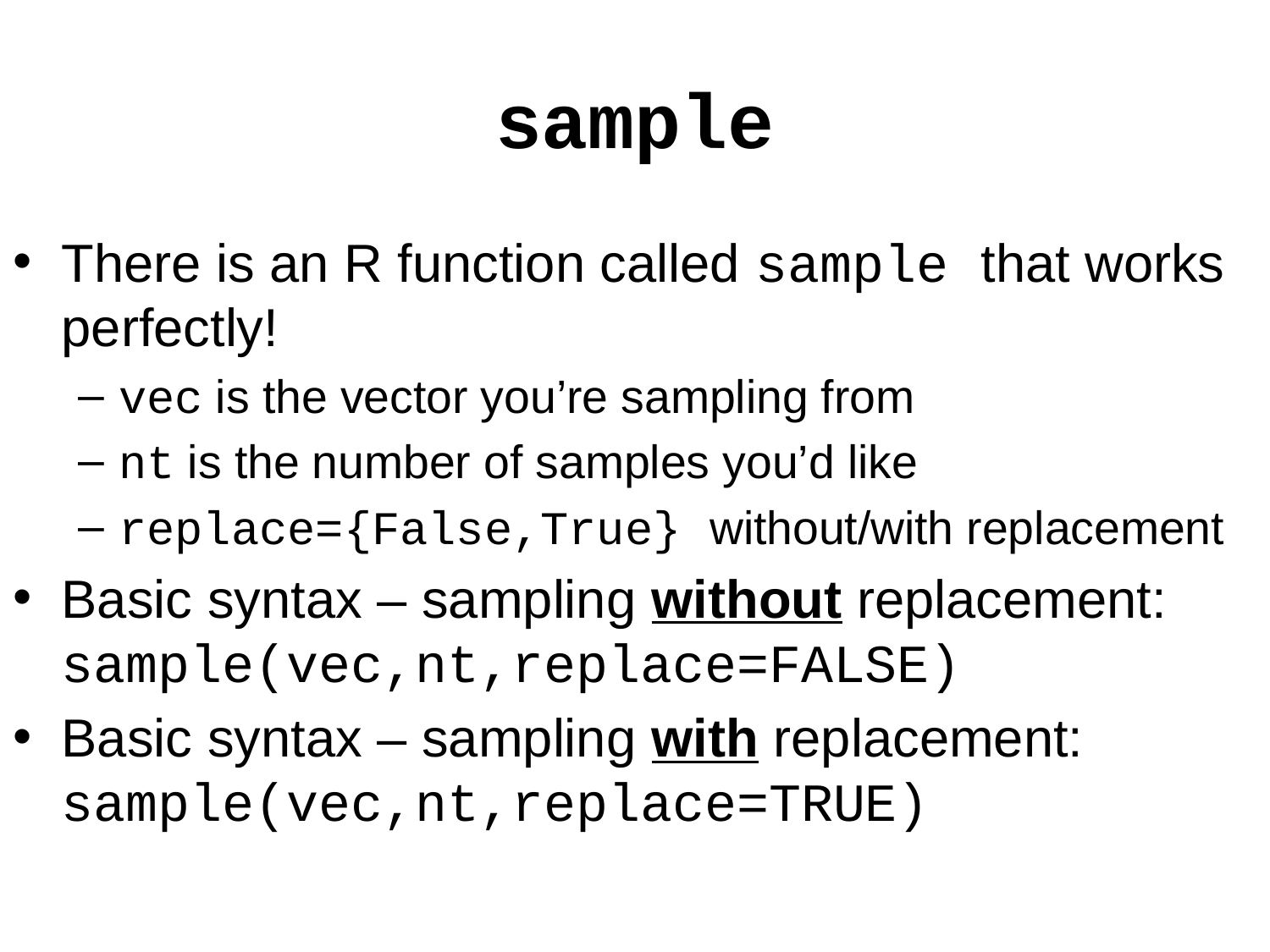

# sample
There is an R function called sample that works perfectly!
vec is the vector you’re sampling from
nt is the number of samples you’d like
replace={False,True} without/with replacement
Basic syntax – sampling without replacement:
sample(vec,nt,replace=FALSE)
Basic syntax – sampling with replacement:
sample(vec,nt,replace=TRUE)